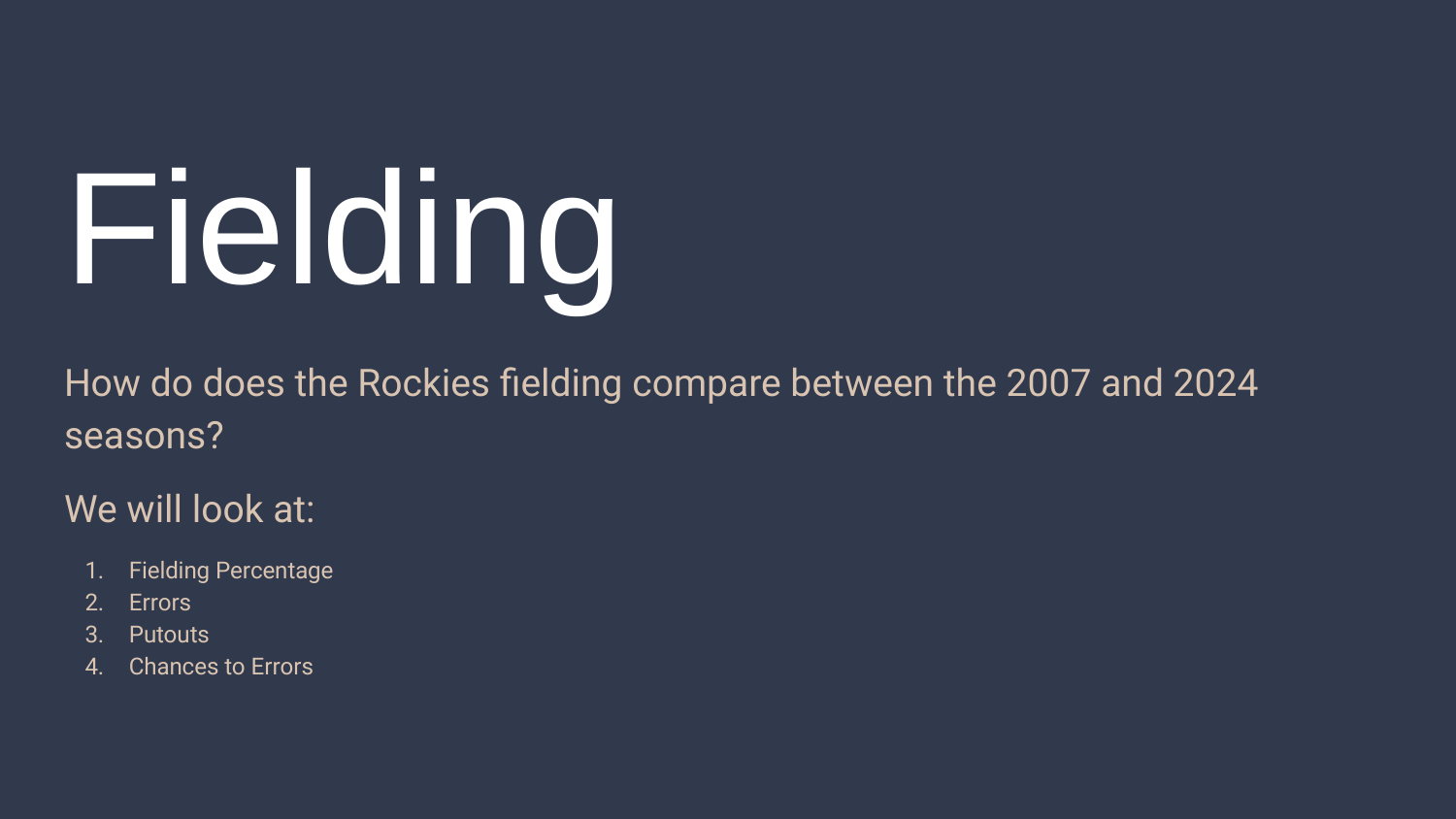

# Fielding
How do does the Rockies fielding compare between the 2007 and 2024 seasons?
We will look at:
Fielding Percentage
Errors
Putouts
Chances to Errors